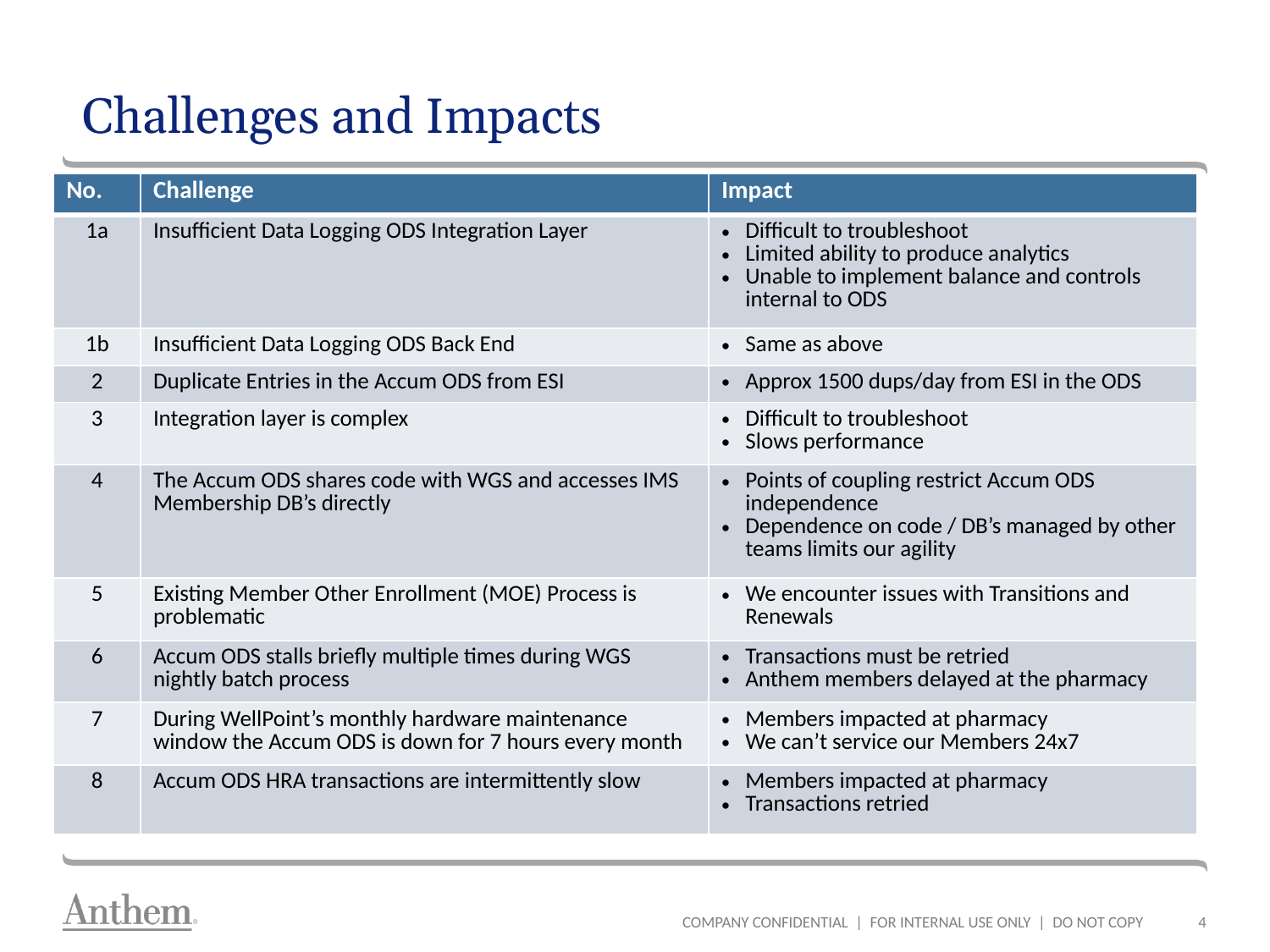

# Challenges and Impacts
| No. | Challenge | Impact |
| --- | --- | --- |
| 1a | Insufficient Data Logging ODS Integration Layer | Difficult to troubleshoot Limited ability to produce analytics Unable to implement balance and controls internal to ODS |
| 1b | Insufficient Data Logging ODS Back End | Same as above |
| 2 | Duplicate Entries in the Accum ODS from ESI | Approx 1500 dups/day from ESI in the ODS |
| 3 | Integration layer is complex | Difficult to troubleshoot Slows performance |
| 4 | The Accum ODS shares code with WGS and accesses IMS Membership DB’s directly | Points of coupling restrict Accum ODS independence Dependence on code / DB’s managed by other teams limits our agility |
| 5 | Existing Member Other Enrollment (MOE) Process is problematic | We encounter issues with Transitions and Renewals |
| 6 | Accum ODS stalls briefly multiple times during WGS nightly batch process | Transactions must be retried Anthem members delayed at the pharmacy |
| 7 | During WellPoint’s monthly hardware maintenance window the Accum ODS is down for 7 hours every month | Members impacted at pharmacy We can’t service our Members 24x7 |
| 8 | Accum ODS HRA transactions are intermittently slow | Members impacted at pharmacy Transactions retried |
COMPANY CONFIDENTIAL  |  FOR INTERNAL USE ONLY  |  DO NOT COPY
4